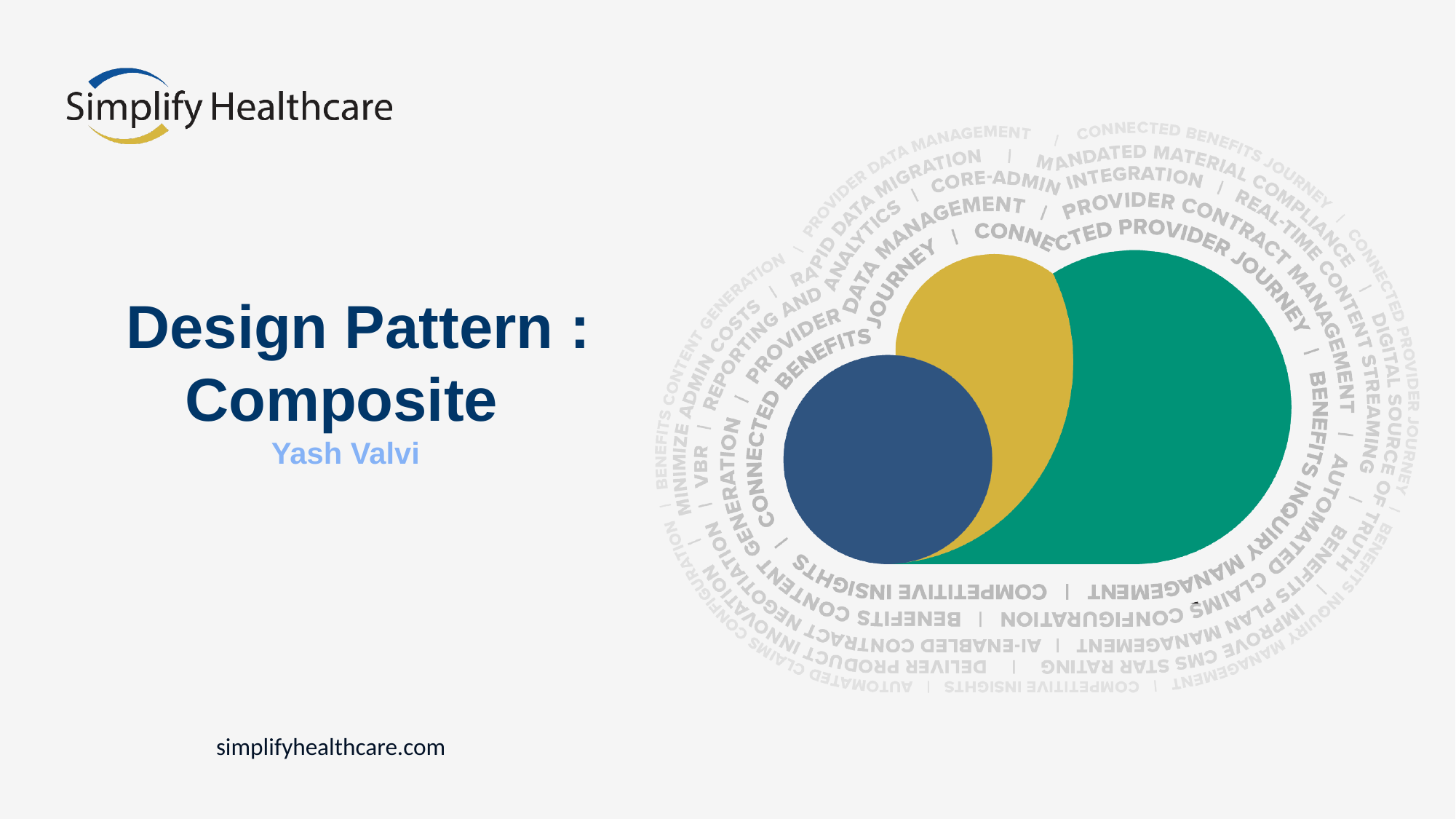

# Design Pattern : Composite Yash Valvi